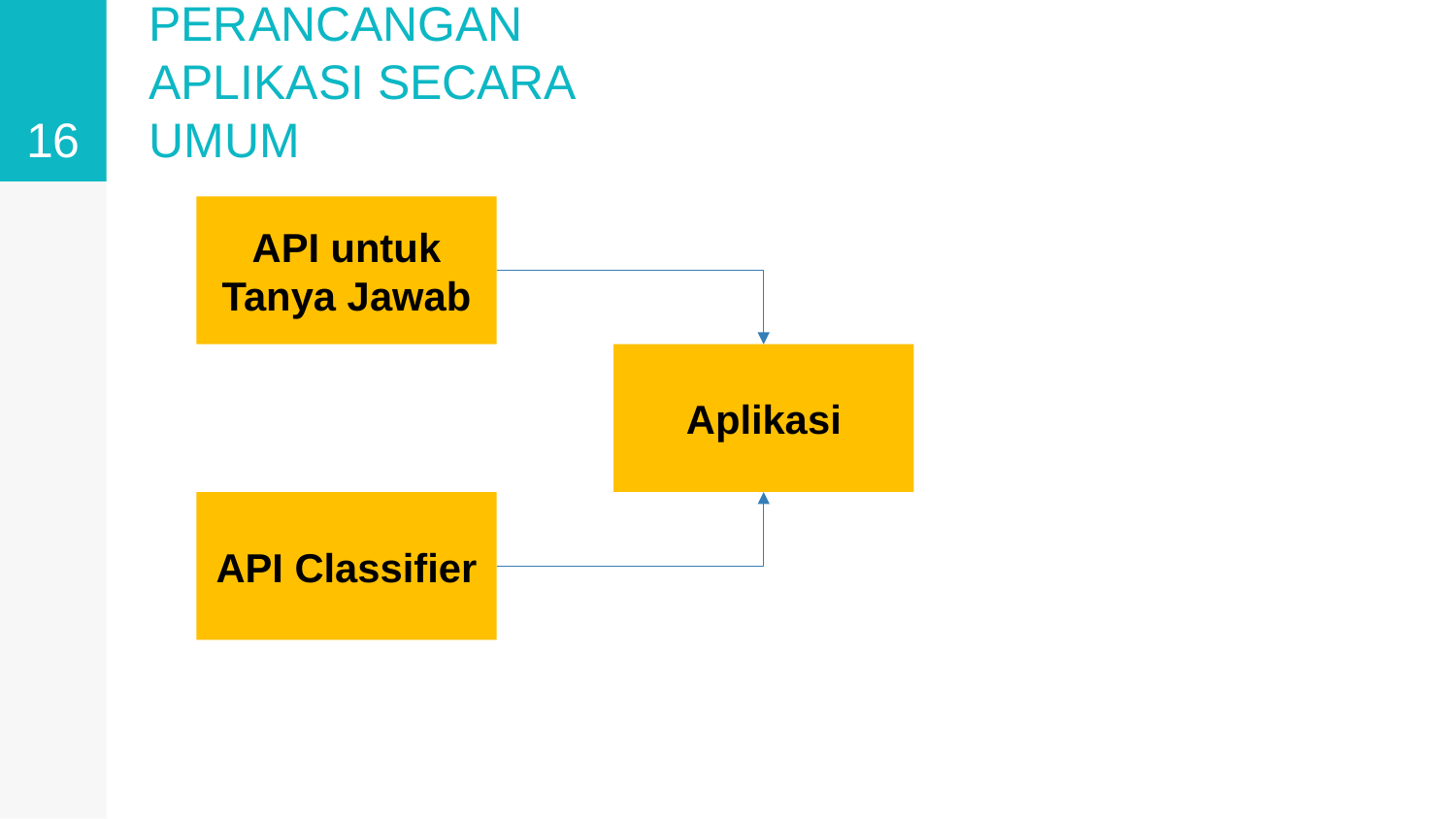

16
# PERANCANGAN APLIKASI SECARA UMUM
API untuk Tanya Jawab
Aplikasi
API Classifier